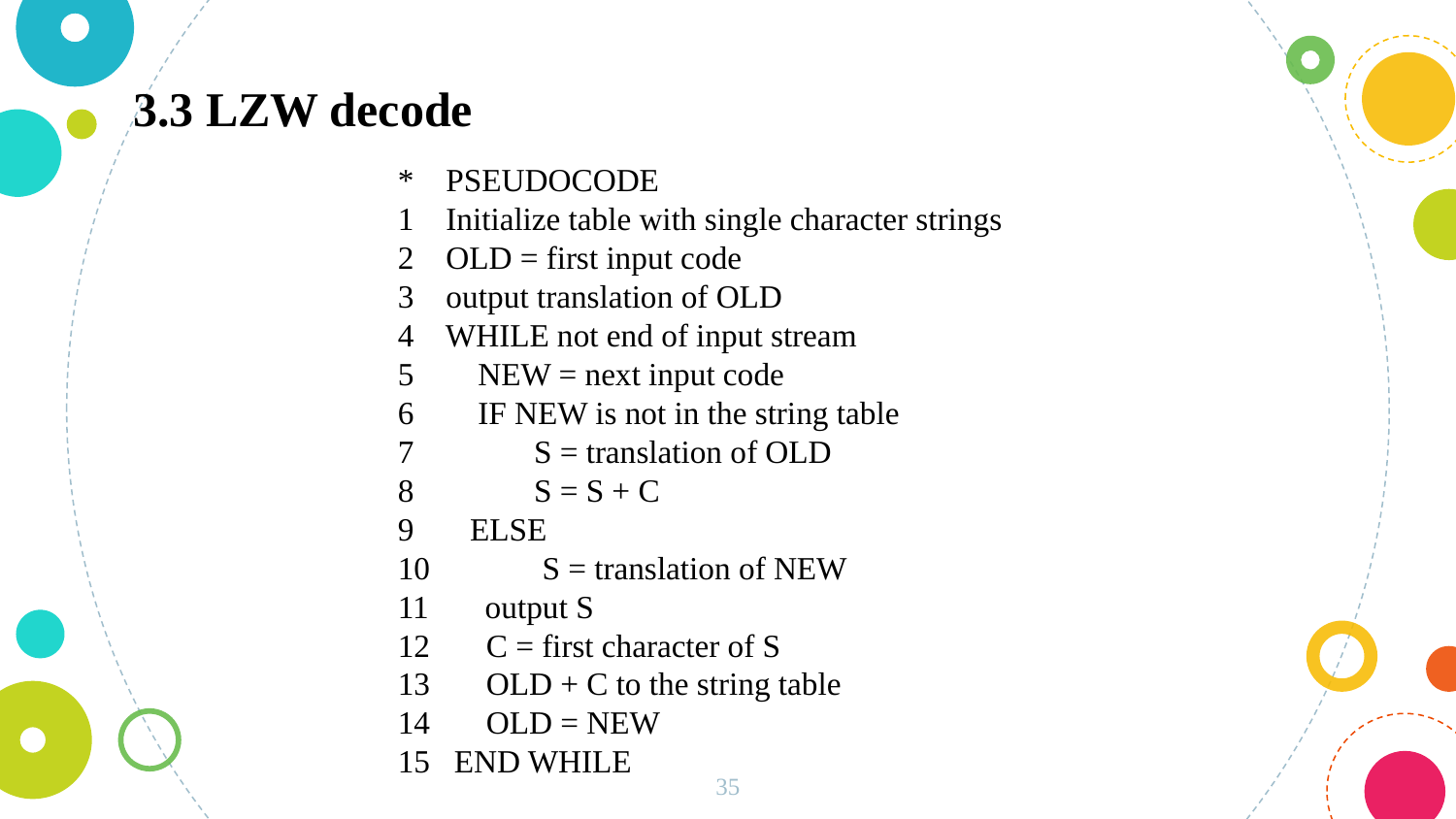

3.3 LZW decode
*    PSEUDOCODE
1    Initialize table with single character strings
2    OLD = first input code
3    output translation of OLD
4    WHILE not end of input stream
5        NEW = next input code
6        IF NEW is not in the string table
7               S = translation of OLD
8               S = S + C
9       ELSE
10              S = translation of NEW
11       output S
12       C = first character of S
13       OLD + C to the string table
14       OLD = NEW
15   END WHILE
35